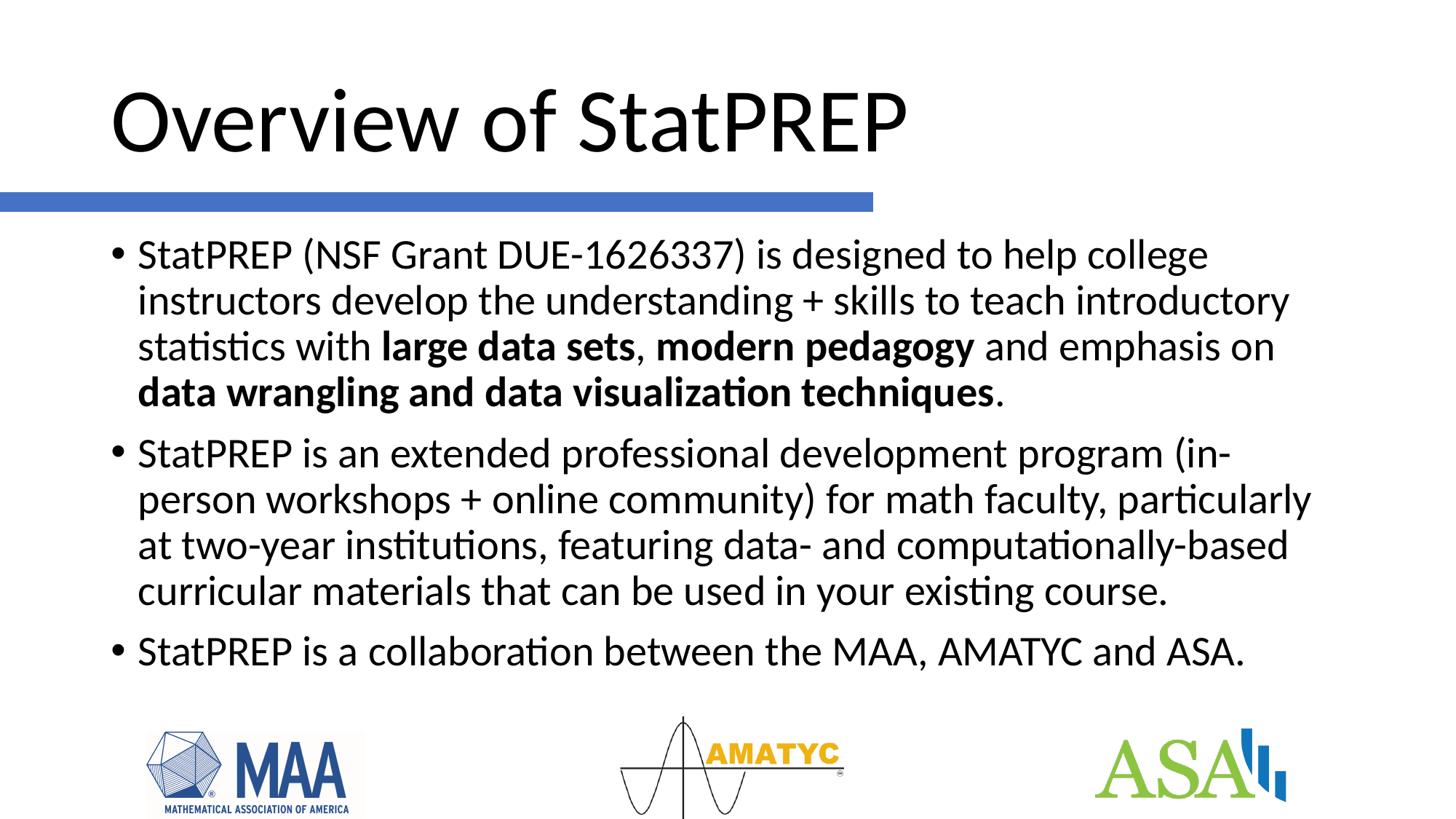

# Overview of StatPREP
StatPREP (NSF Grant DUE-1626337) is designed to help college instructors develop the understanding + skills to teach introductory statistics with large data sets, modern pedagogy and emphasis on data wrangling and data visualization techniques.
StatPREP is an extended professional development program (in-person workshops + online community) for math faculty, particularly at two-year institutions, featuring data- and computationally-based curricular materials that can be used in your existing course.
StatPREP is a collaboration between the MAA, AMATYC and ASA.